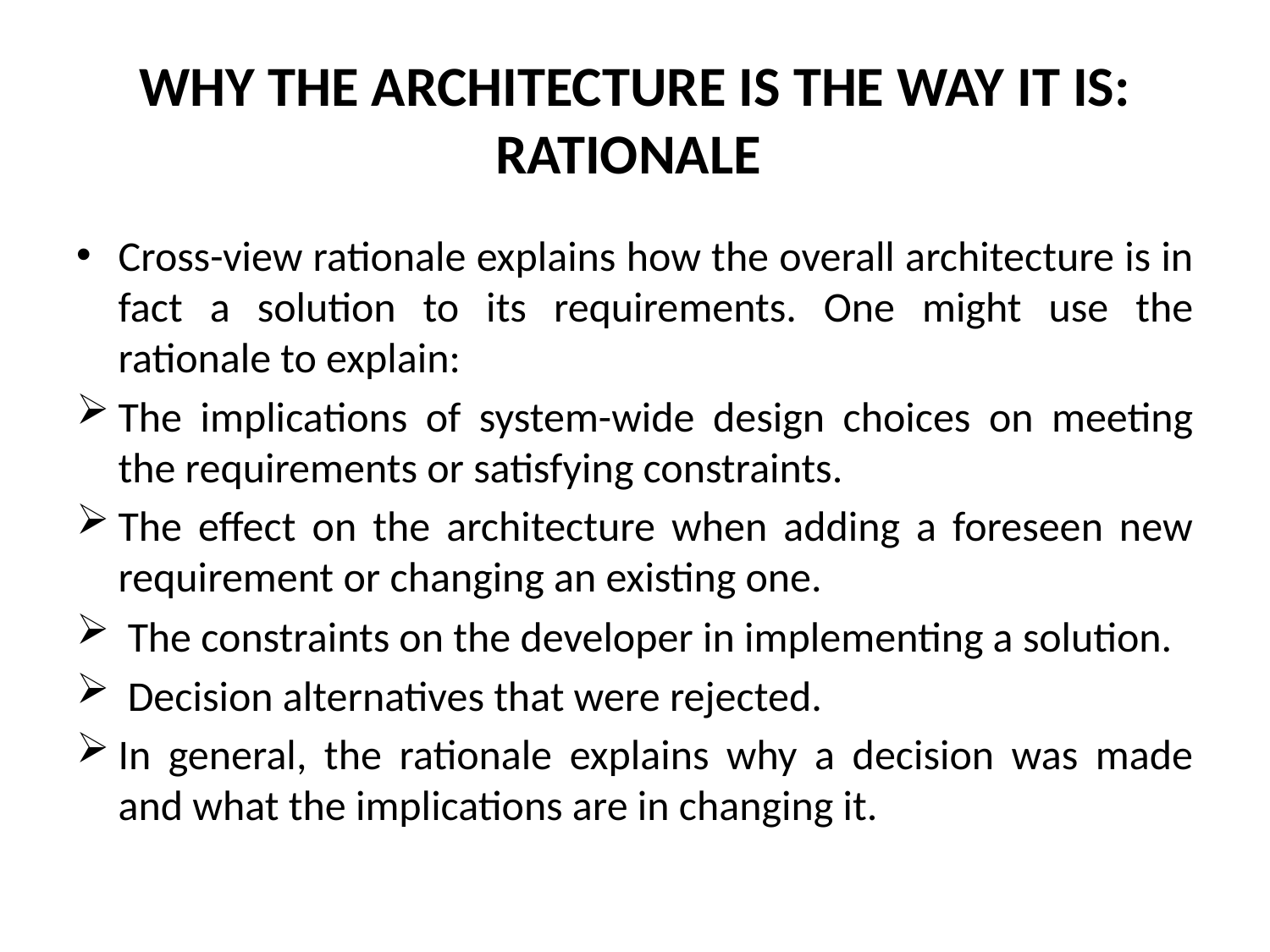

# WHY THE ARCHITECTURE IS THE WAY IT IS: RATIONALE
Cross-view rationale explains how the overall architecture is in fact a solution to its requirements. One might use the rationale to explain:
The implications of system-wide design choices on meeting the requirements or satisfying constraints.
The effect on the architecture when adding a foreseen new requirement or changing an existing one.
 The constraints on the developer in implementing a solution.
 Decision alternatives that were rejected.
In general, the rationale explains why a decision was made and what the implications are in changing it.